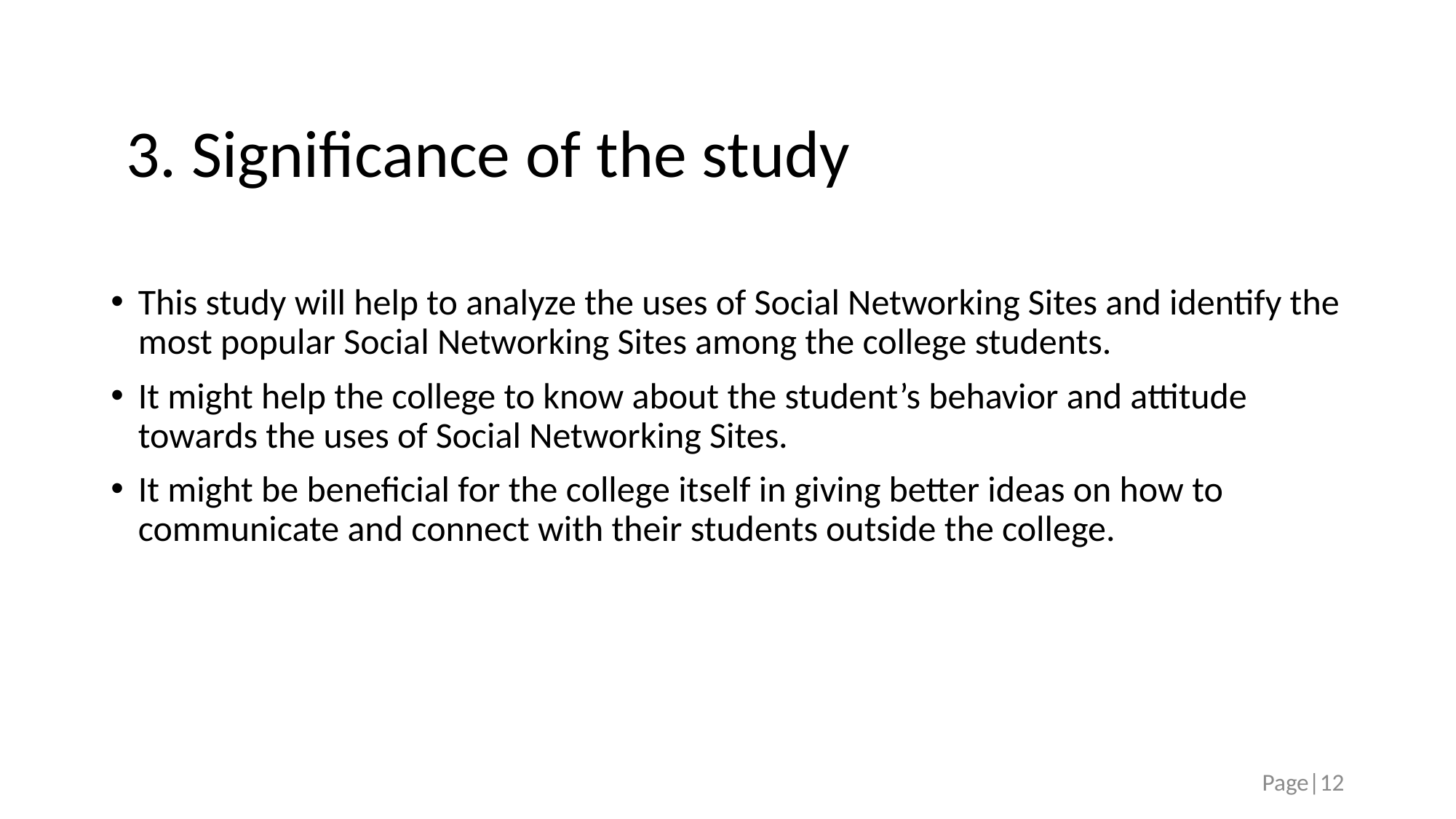

# 3. Significance of the study

This study will help to analyze the uses of Social Networking Sites and identify the most popular Social Networking Sites among the college students.
It might help the college to know about the student’s behavior and attitude towards the uses of Social Networking Sites.
It might be beneficial for the college itself in giving better ideas on how to communicate and connect with their students outside the college.
Page|12